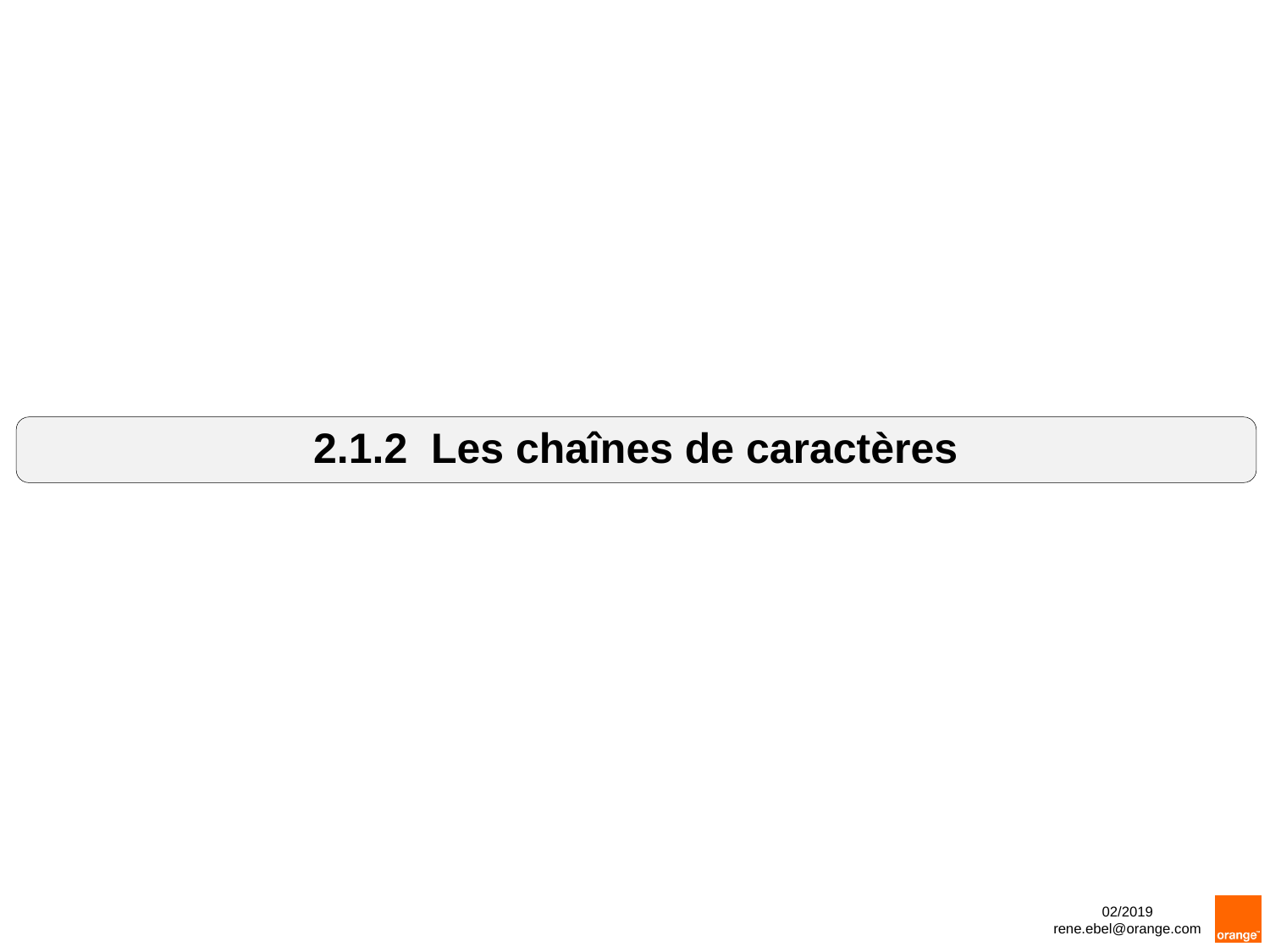

2.1.2  Les chaînes de caractères

02/2019
rene.ebel@orange.com